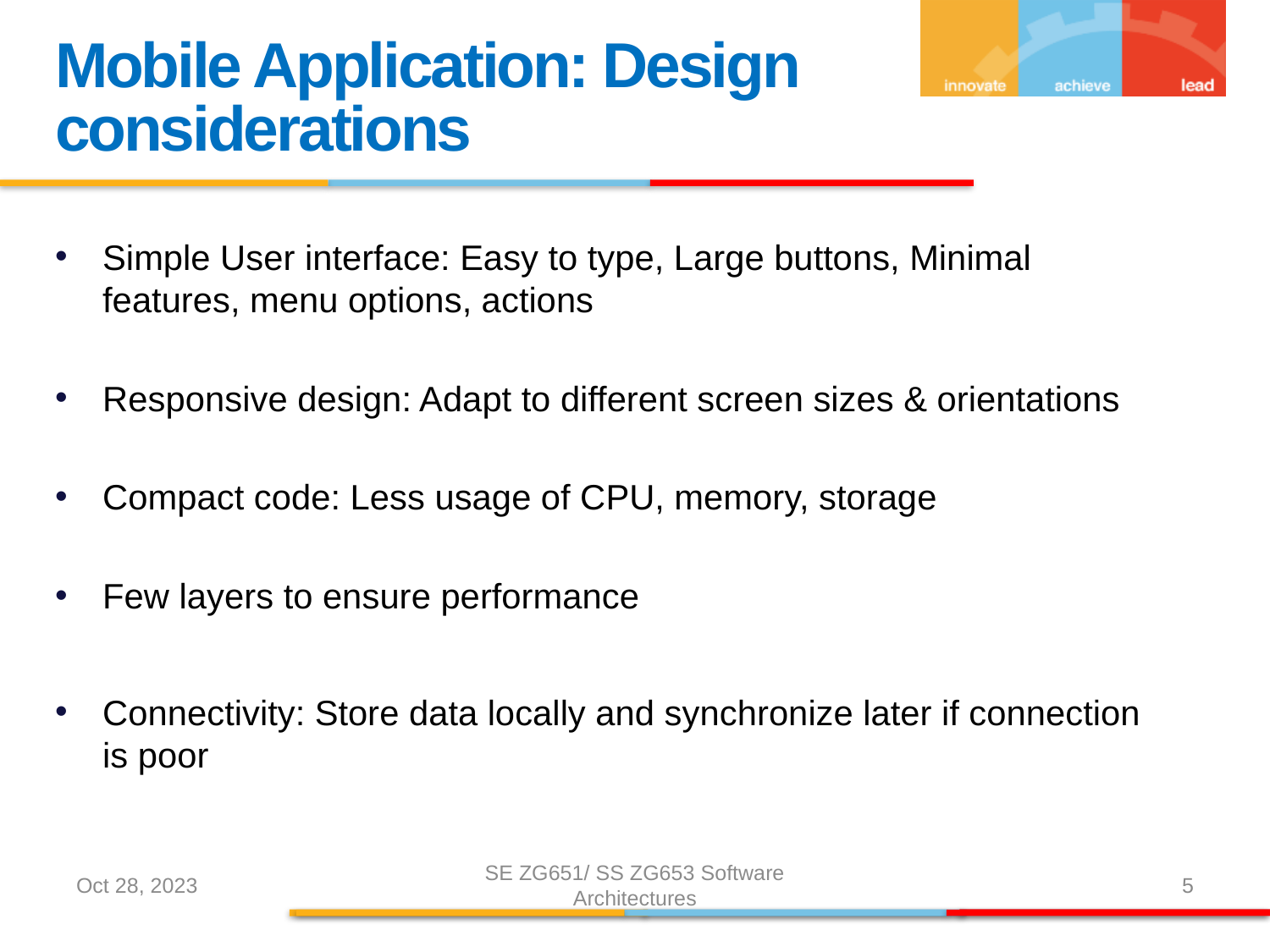

Mobile Application: Design considerations
Simple User interface: Easy to type, Large buttons, Minimal features, menu options, actions

Responsive design: Adapt to different screen sizes & orientations

Compact code: Less usage of CPU, memory, storage

Few layers to ensure performance

Connectivity: Store data locally and synchronize later if connection is poor

Oct 28, 2023
SE ZG651/ SS ZG653 Software Architectures
5